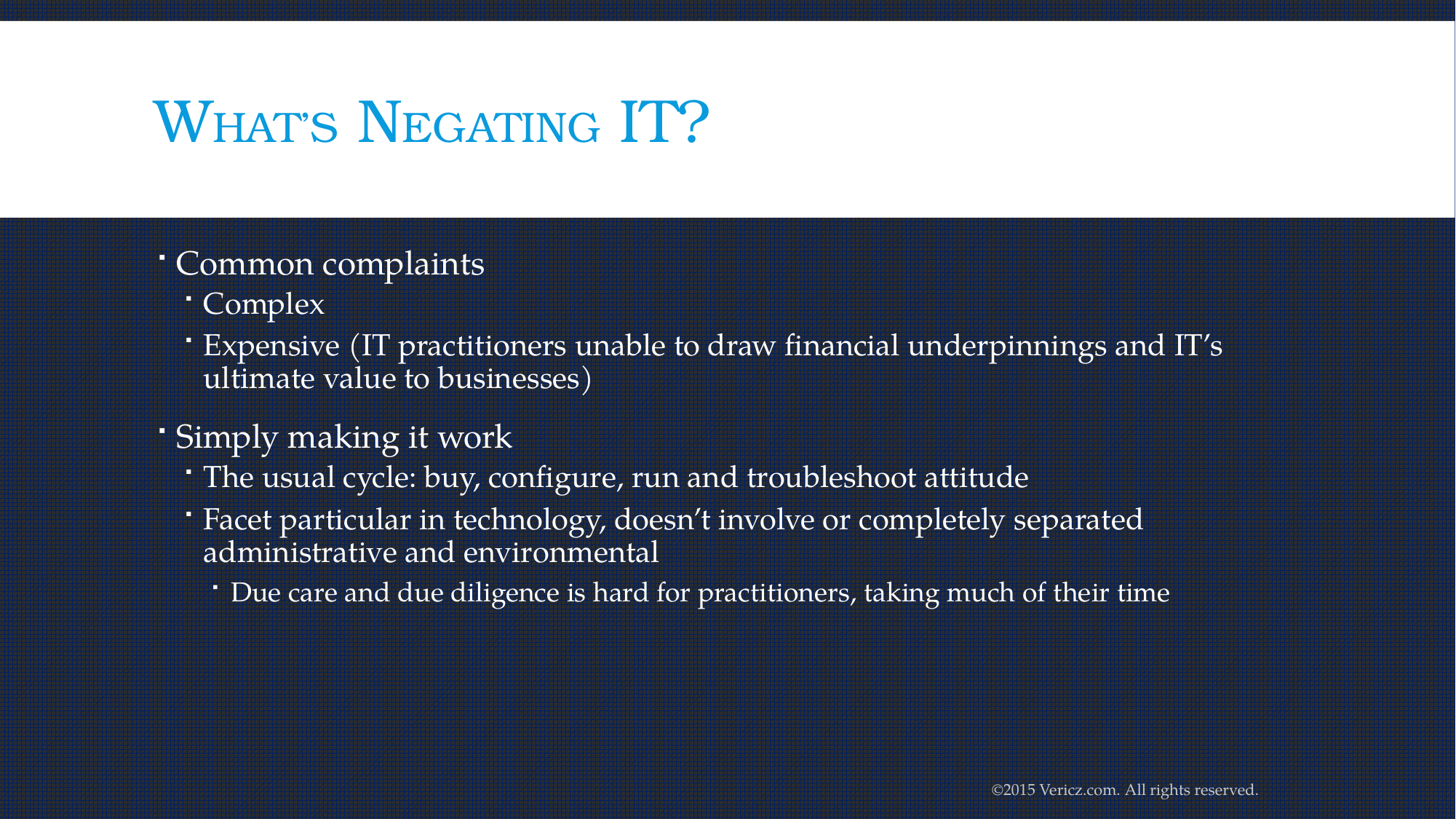

# What’s negating it?
Common complaints
Complex
Expensive (IT practitioners unable to draw financial underpinnings and IT’s ultimate value to businesses)
Simply making it work
The usual cycle: buy, configure, run and troubleshoot attitude
Facet particular in technology, doesn’t involve or completely separated administrative and environmental
Due care and due diligence is hard for practitioners, taking much of their time
©2015 Vericz.com. All rights reserved.